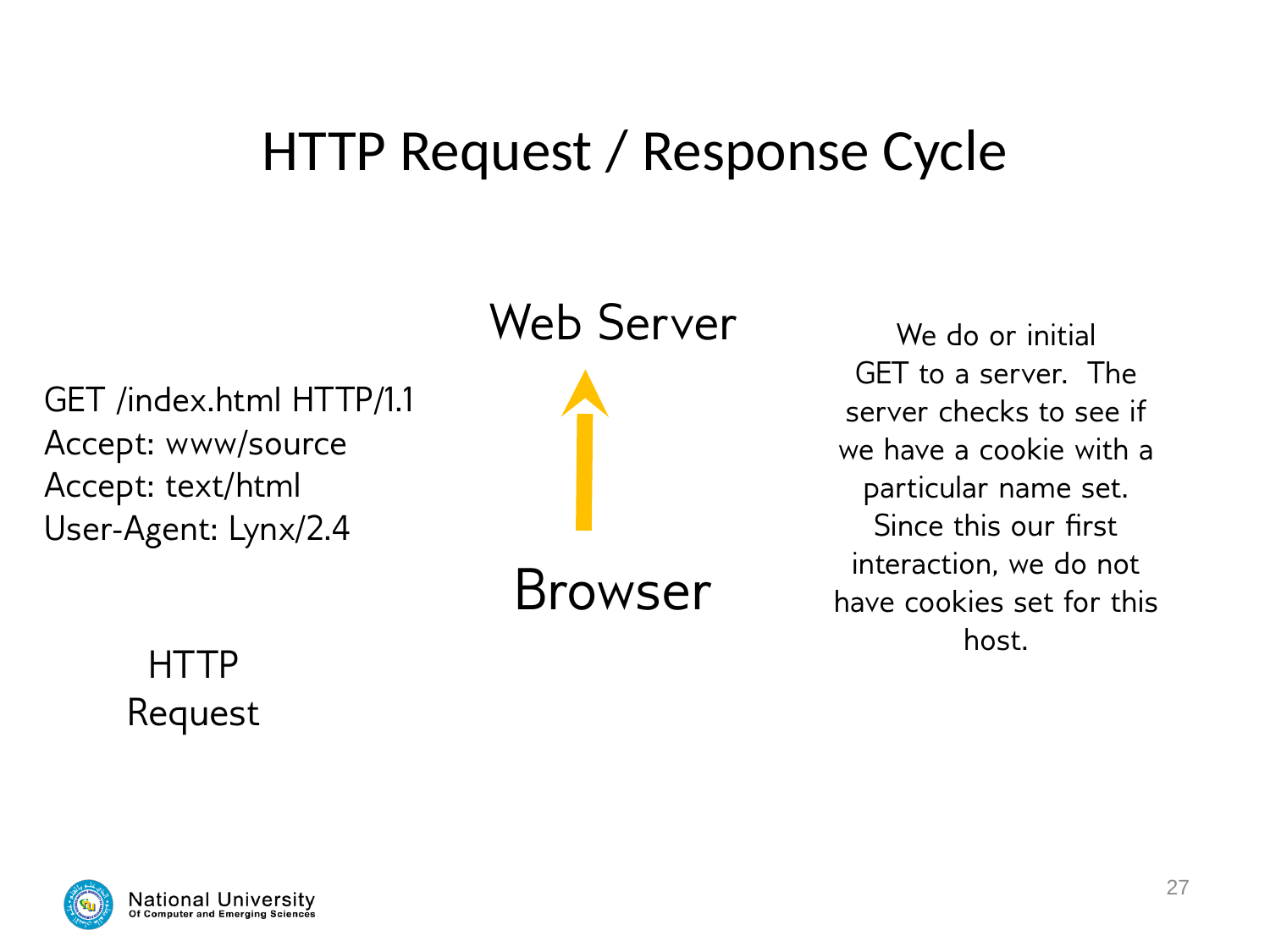

# HTTP Request / Response Cycle
Web Server
We do or initial
GET to a server.  The server checks to see if we have a cookie with a particular name set.
Since this our first interaction, we do not have cookies set for this host.

GET /index.html HTTP/1.1
Accept: www/source
Accept: text/html
User-Agent: Lynx/2.4
Browser
HTTP
Request
27